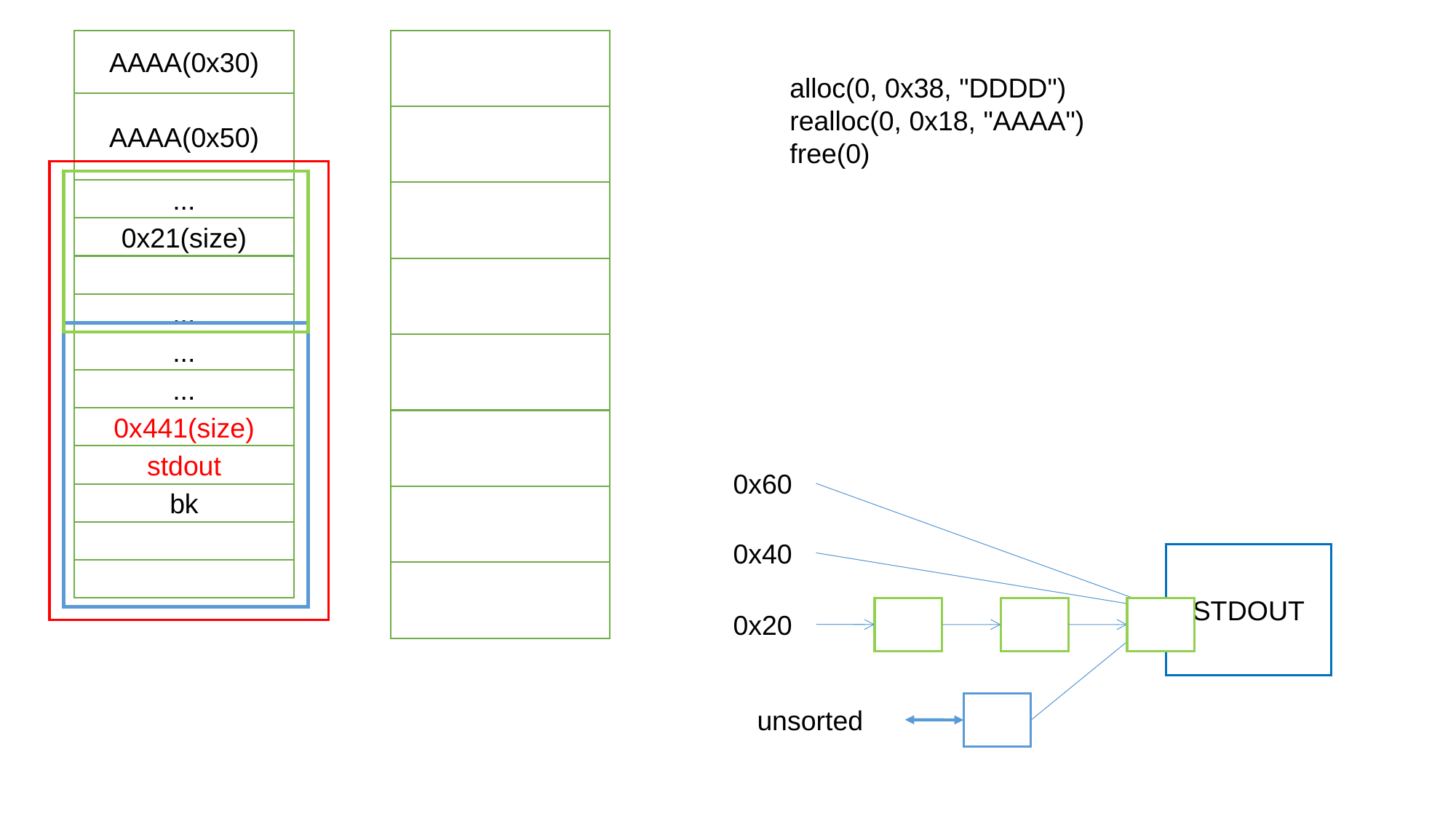

AAAA(0x30)

alloc(0, 0x38, "DDDD")
realloc(0, 0x18, "AAAA")
free(0)
AAAA(0x50)

...

0x21(size)

...

...

...
0x441(size)

stdout
0x60
bk

0x40
STDOUT

0x20

unsorted